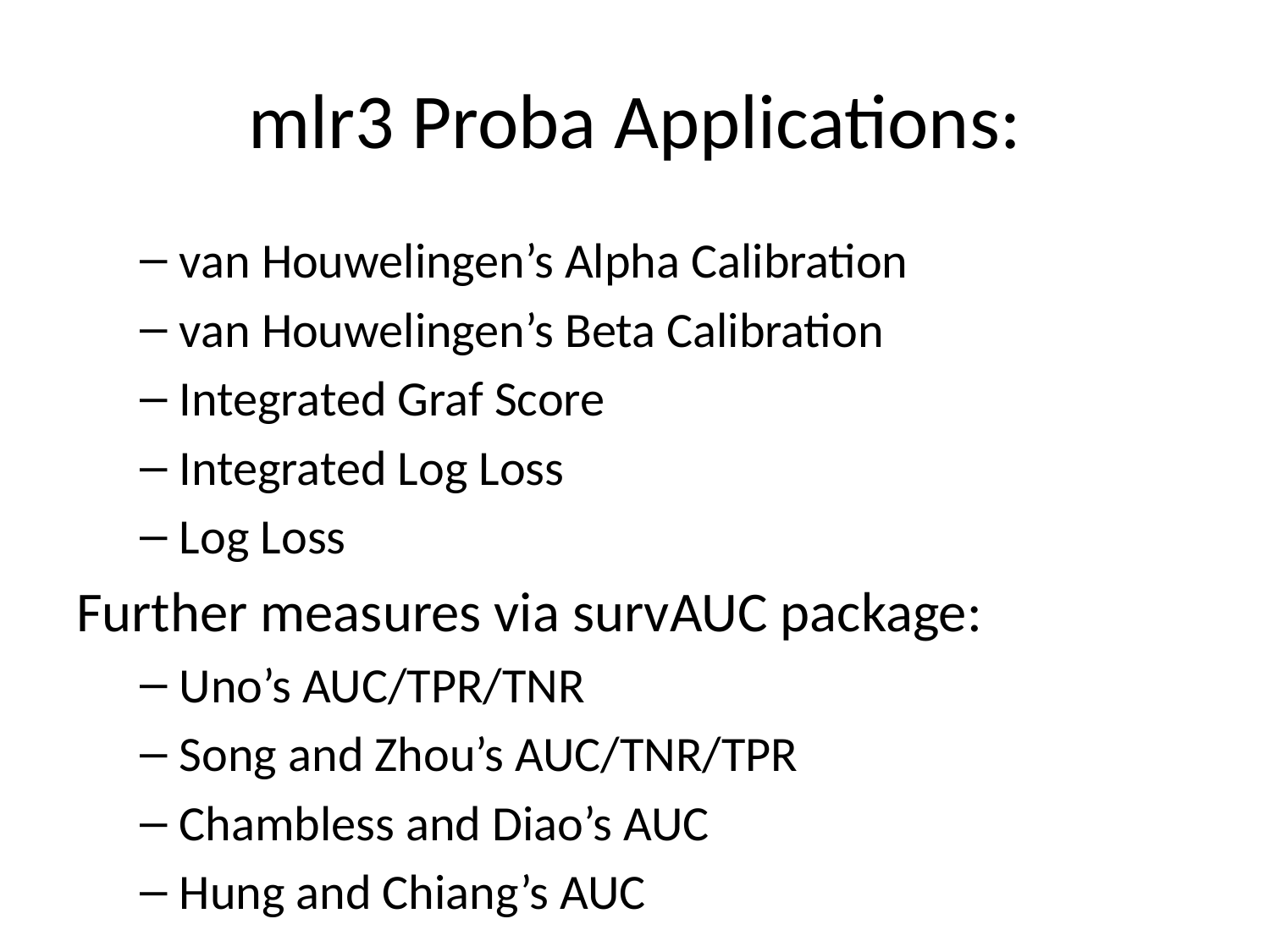

# mlr3 Proba Applications:
van Houwelingen’s Alpha Calibration
van Houwelingen’s Beta Calibration
Integrated Graf Score
Integrated Log Loss
Log Loss
Further measures via survAUC package:
Uno’s AUC/TPR/TNR
Song and Zhou’s AUC/TNR/TPR
Chambless and Diao’s AUC
Hung and Chiang’s AUC